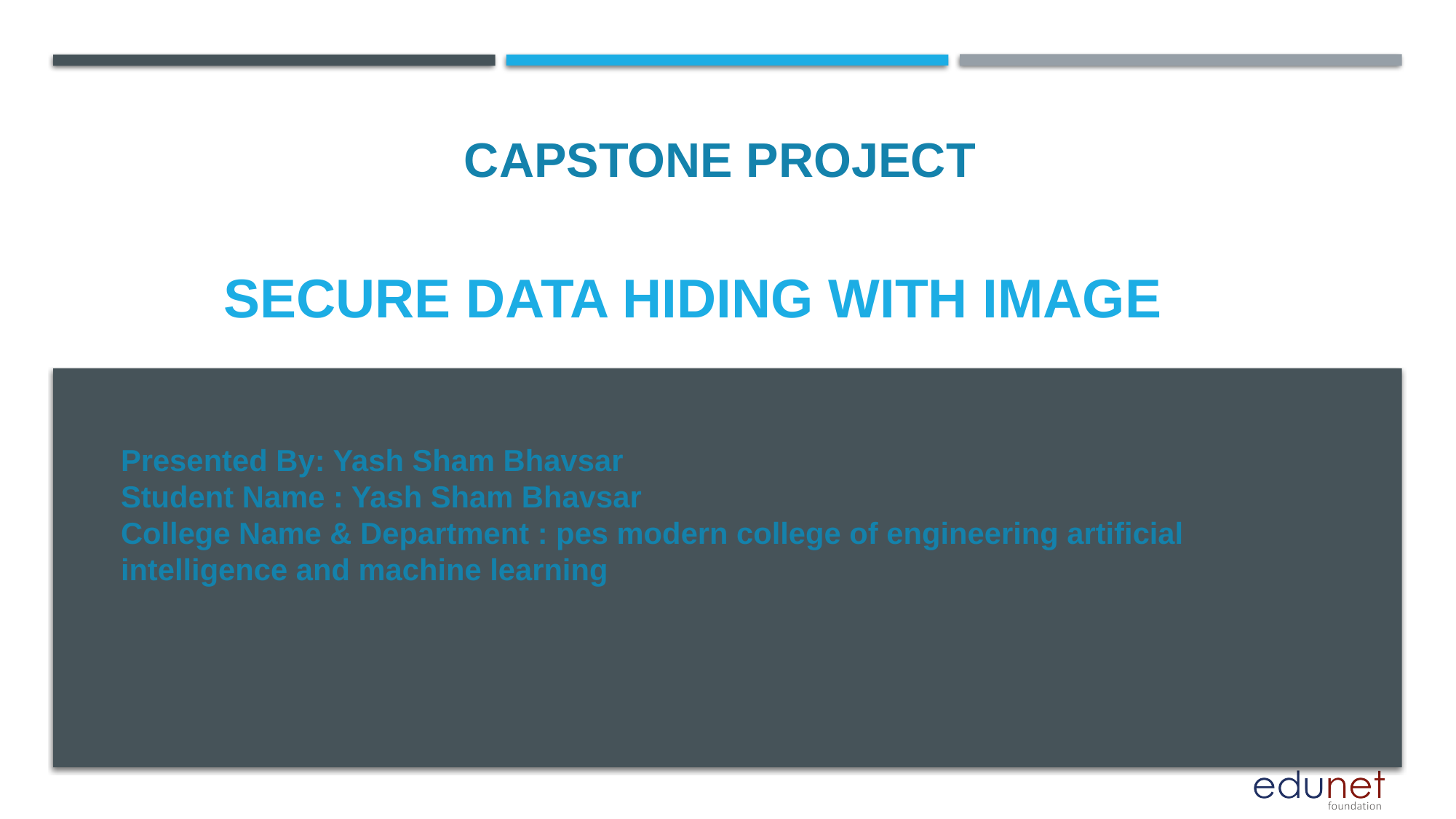

CAPSTONE PROJECT
# secure data hiding with image
Presented By: Yash Sham Bhavsar
Student Name : Yash Sham Bhavsar
College Name & Department : pes modern college of engineering artificial intelligence and machine learning